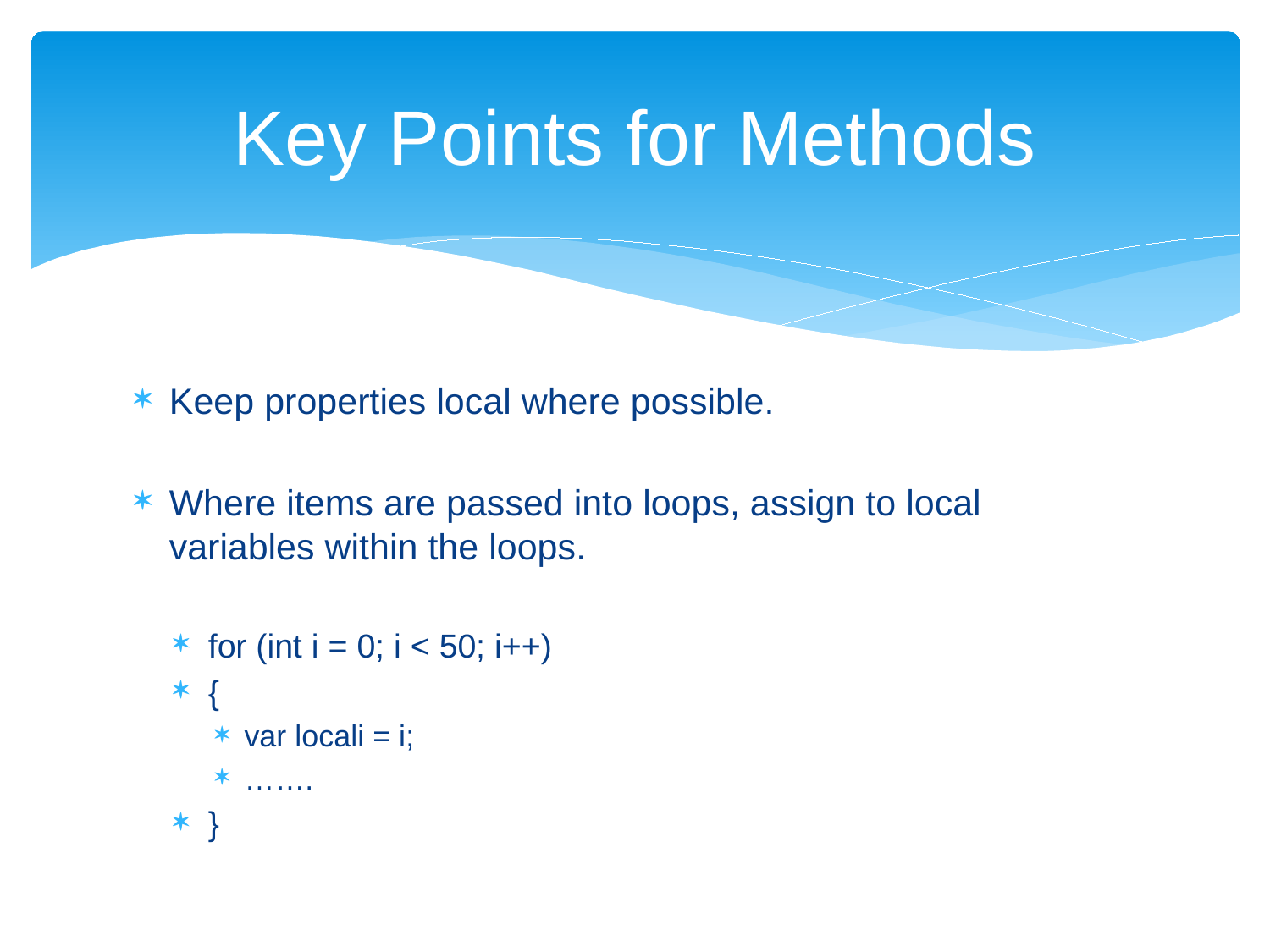

# Key Points for Methods
Keep properties local where possible.

Where items are passed into loops, assign to local variables within the loops.

for (int i = 0; i < 50; i++)
{
var locali = i;
…….
}